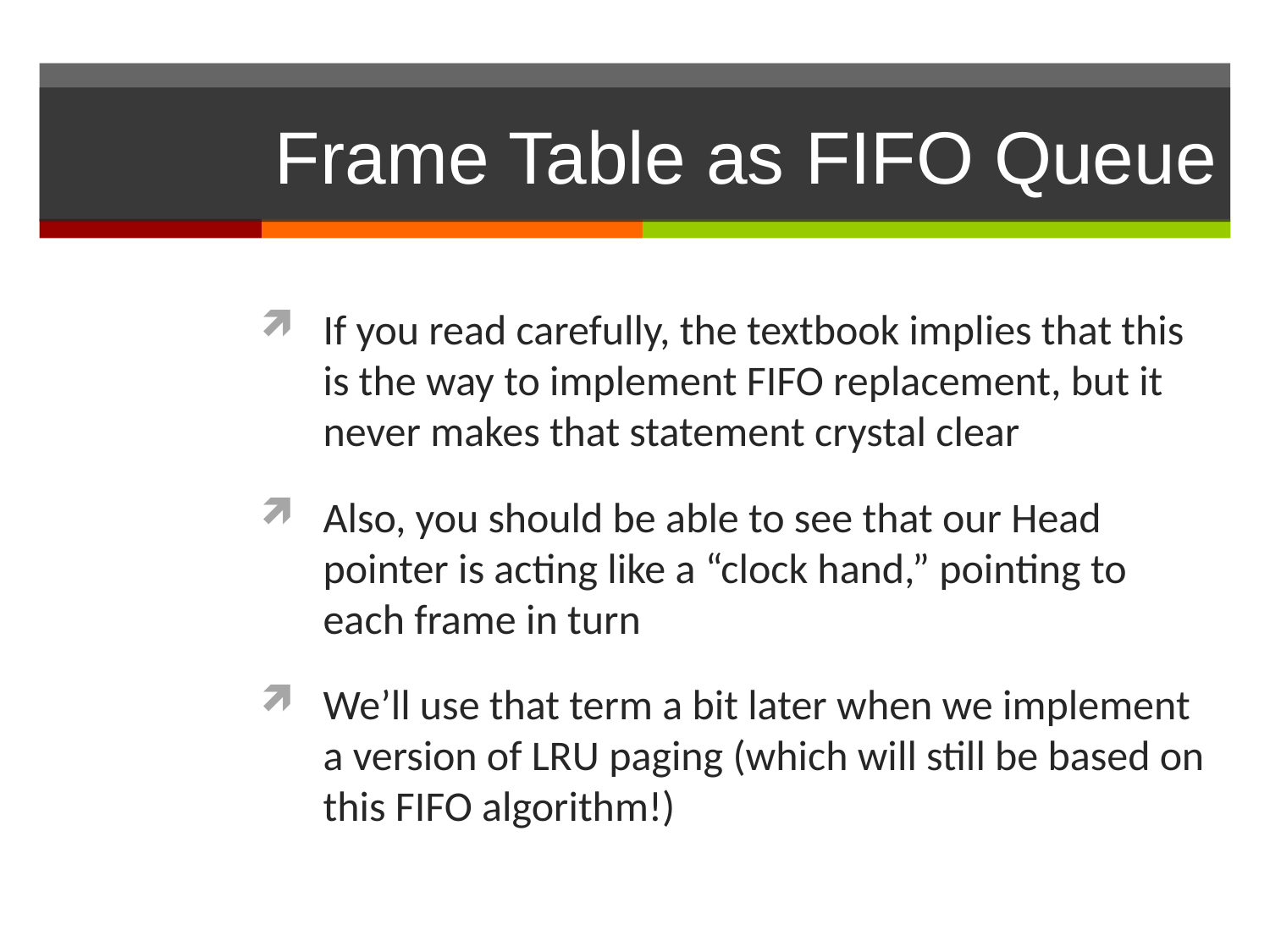

# Frame Table as FIFO Queue
If you read carefully, the textbook implies that this is the way to implement FIFO replacement, but it never makes that statement crystal clear
Also, you should be able to see that our Head pointer is acting like a “clock hand,” pointing to each frame in turn
We’ll use that term a bit later when we implement a version of LRU paging (which will still be based on this FIFO algorithm!)